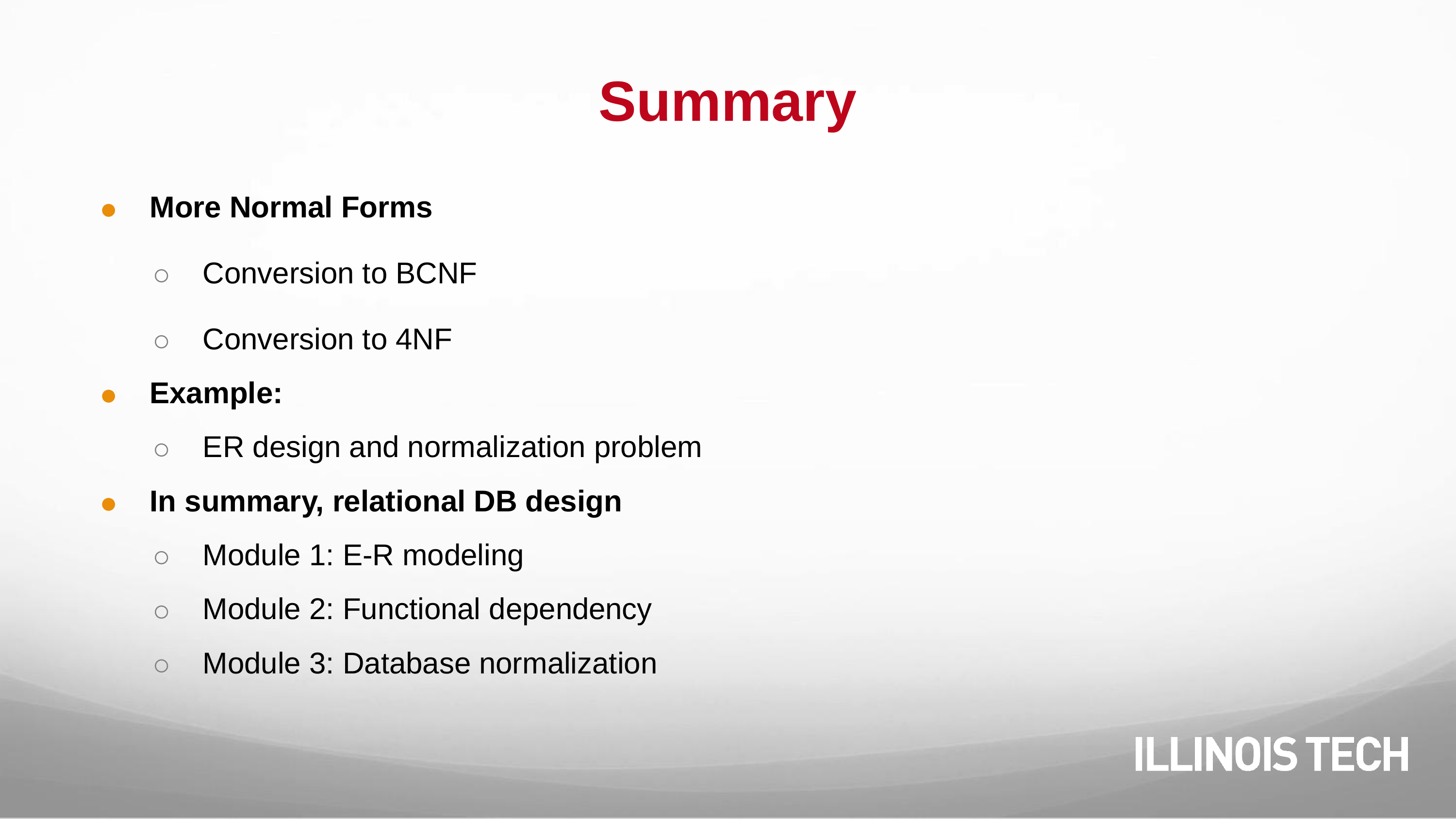

# Summary
More Normal Forms
Conversion to BCNF
Conversion to 4NF
Example:
ER design and normalization problem
In summary, relational DB design
Module 1: E-R modeling
Module 2: Functional dependency
Module 3: Database normalization